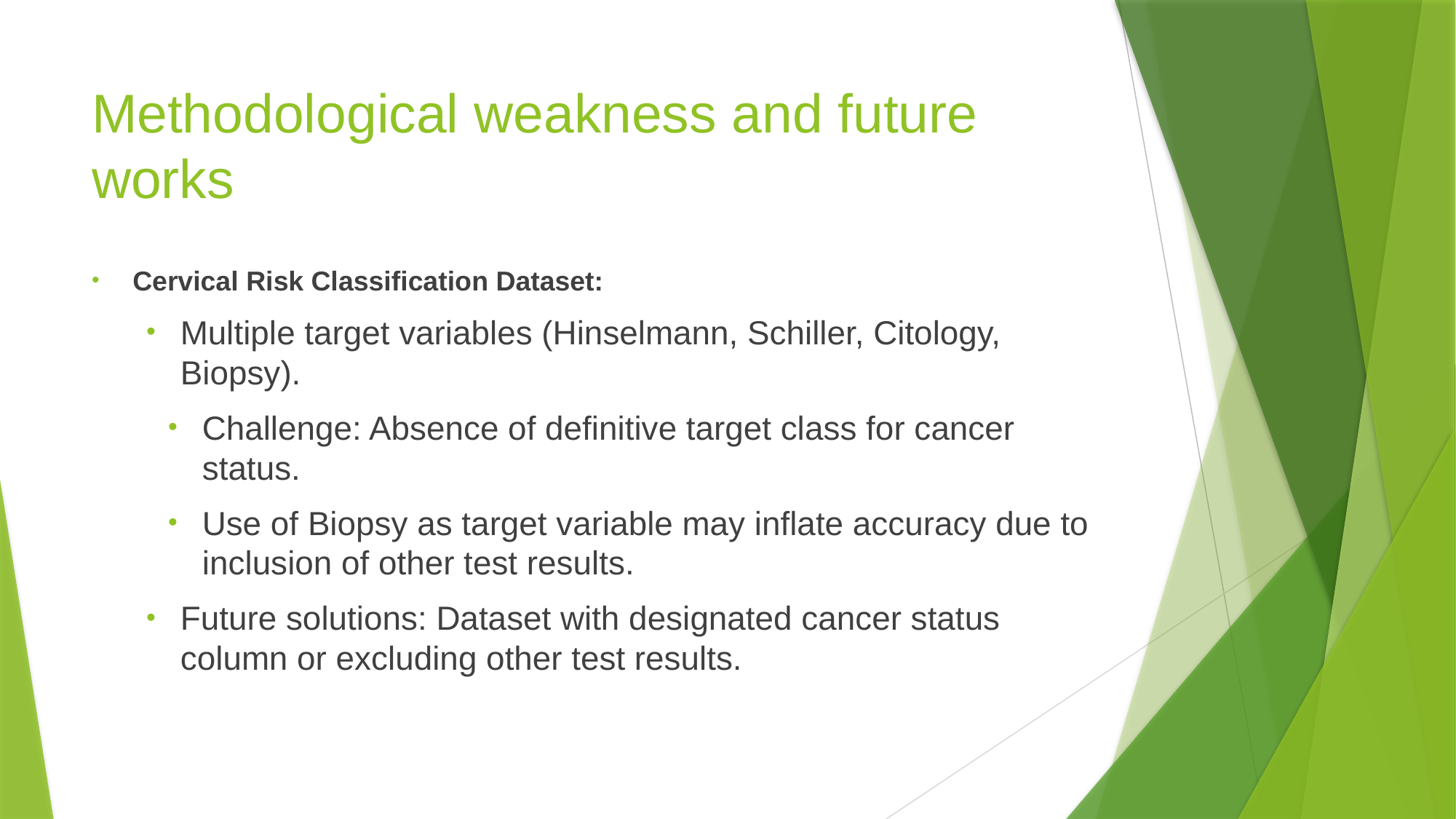

# Methodological weakness and future works
Cervical Risk Classification Dataset:
Multiple target variables (Hinselmann, Schiller, Citology, Biopsy).
Challenge: Absence of definitive target class for cancer status.
Use of Biopsy as target variable may inflate accuracy due to inclusion of other test results.
Future solutions: Dataset with designated cancer status column or excluding other test results.